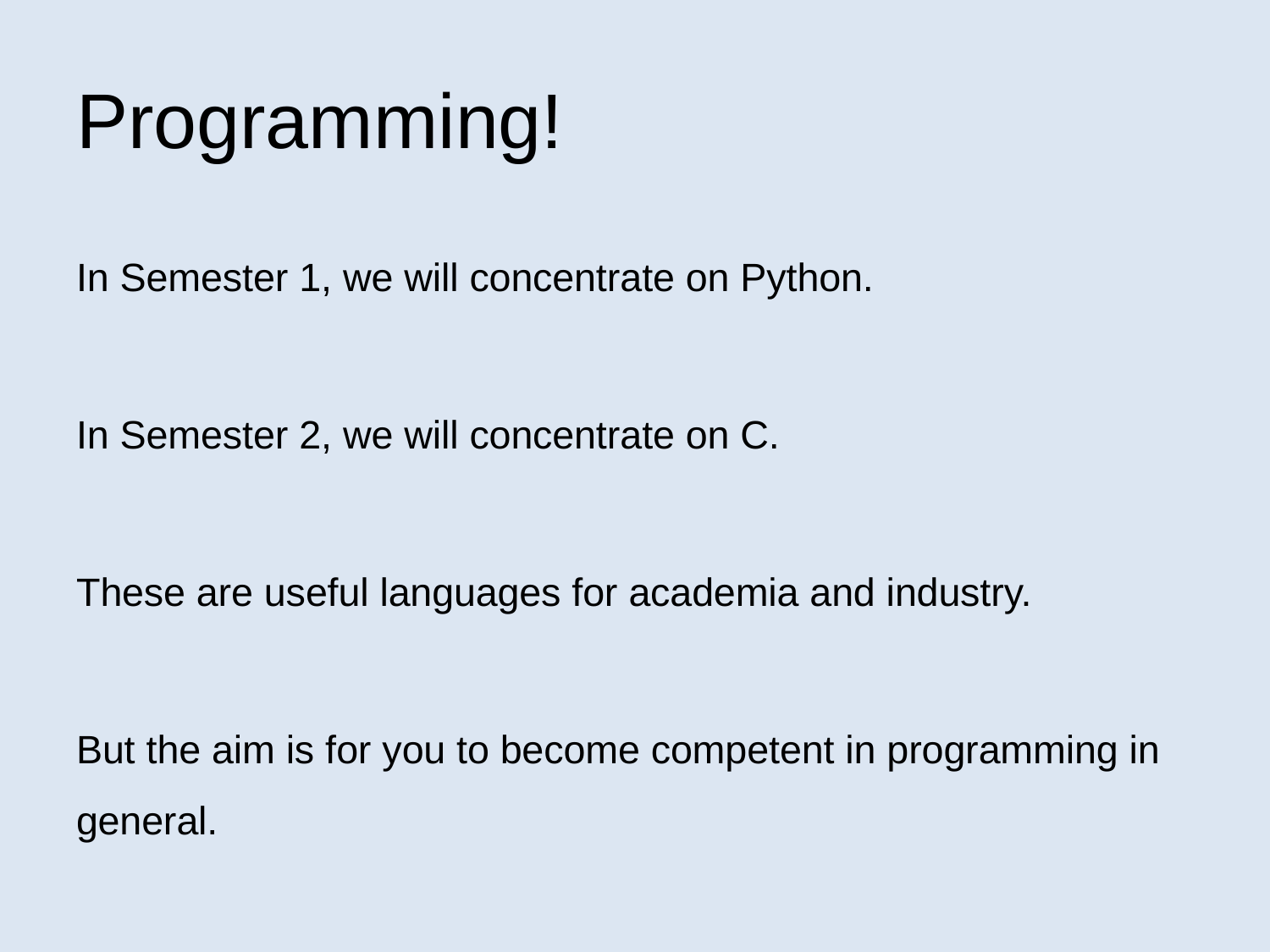

# Programming!
In Semester 1, we will concentrate on Python.

In Semester 2, we will concentrate on C.

These are useful languages for academia and industry.

But the aim is for you to become competent in programming in general.